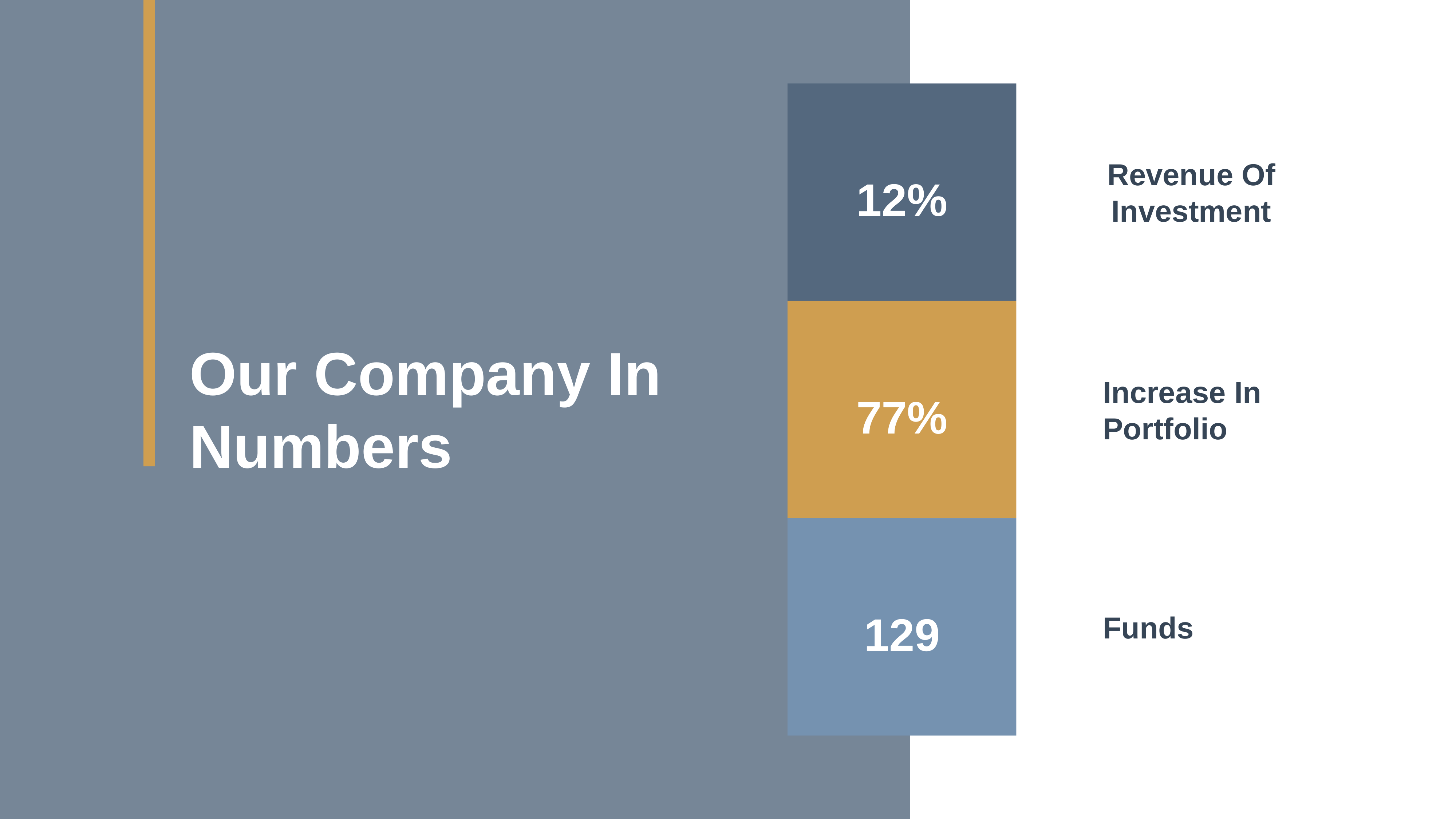

12%

77%

129
Revenue Of Investment
Increase In Portfolio
Funds

Our Company In Numbers